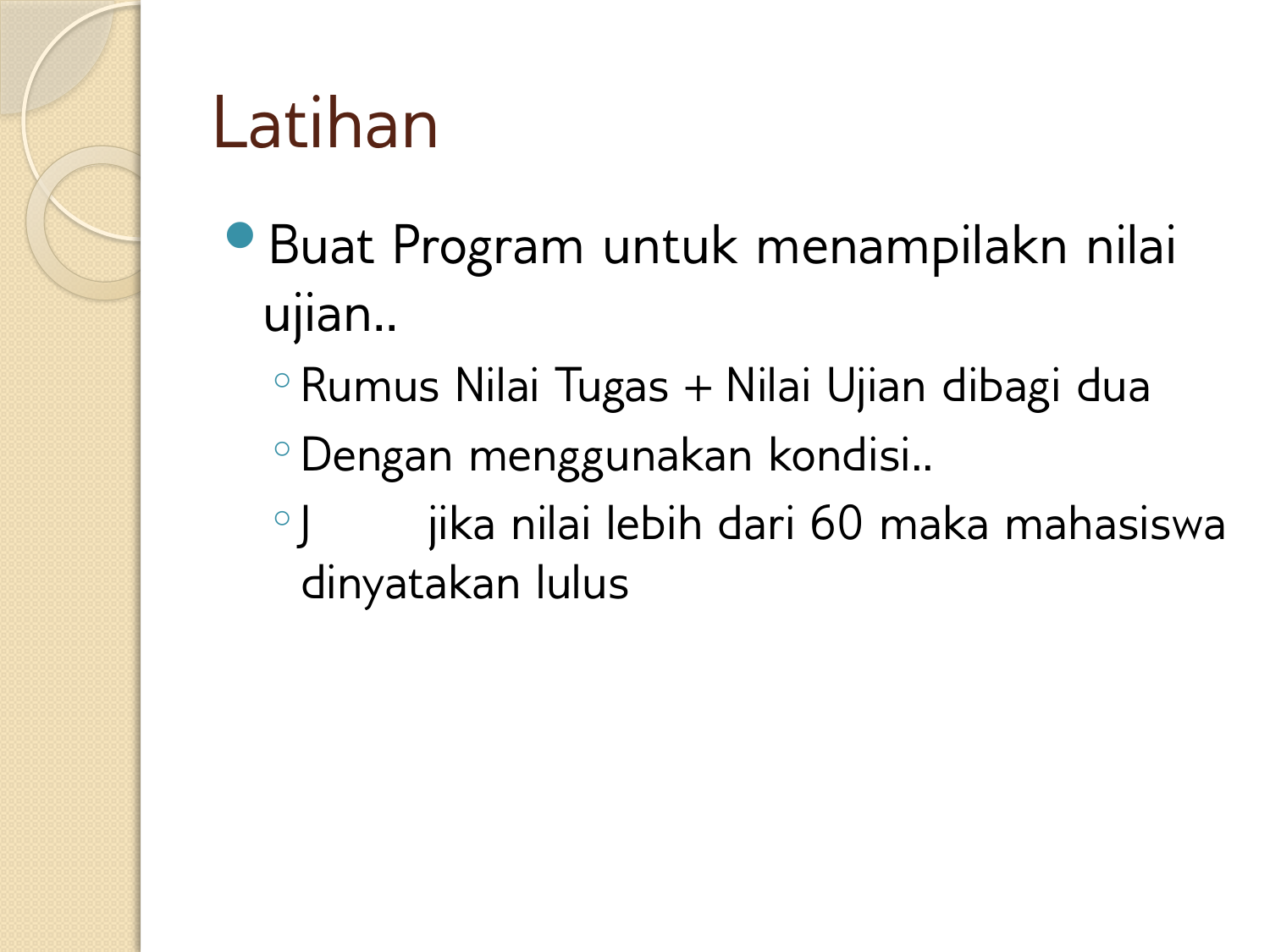

# Latihan
Buat Program untuk menampilakn nilai ujian..
Rumus Nilai Tugas + Nilai Ujian dibagi dua
Dengan menggunakan kondisi..
J	jika nilai lebih dari 60 maka mahasiswa dinyatakan lulus